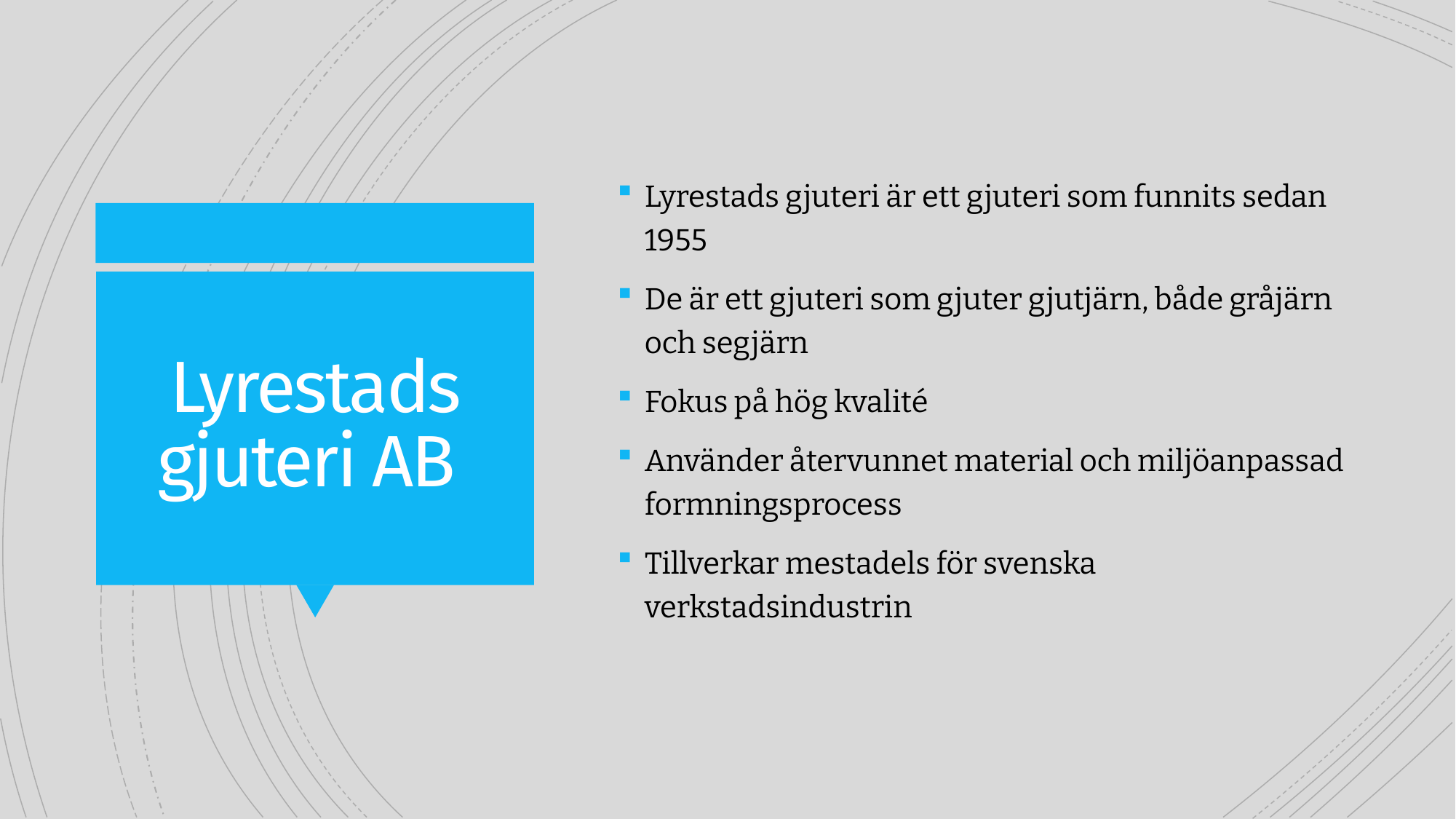

Lyrestads gjuteri är ett gjuteri som funnits sedan 1955
De är ett gjuteri som gjuter gjutjärn, både gråjärn och segjärn
Fokus på hög kvalité
Använder återvunnet material och miljöanpassad formningsprocess
Tillverkar mestadels för svenska verkstadsindustrin
# Lyrestads gjuteri AB